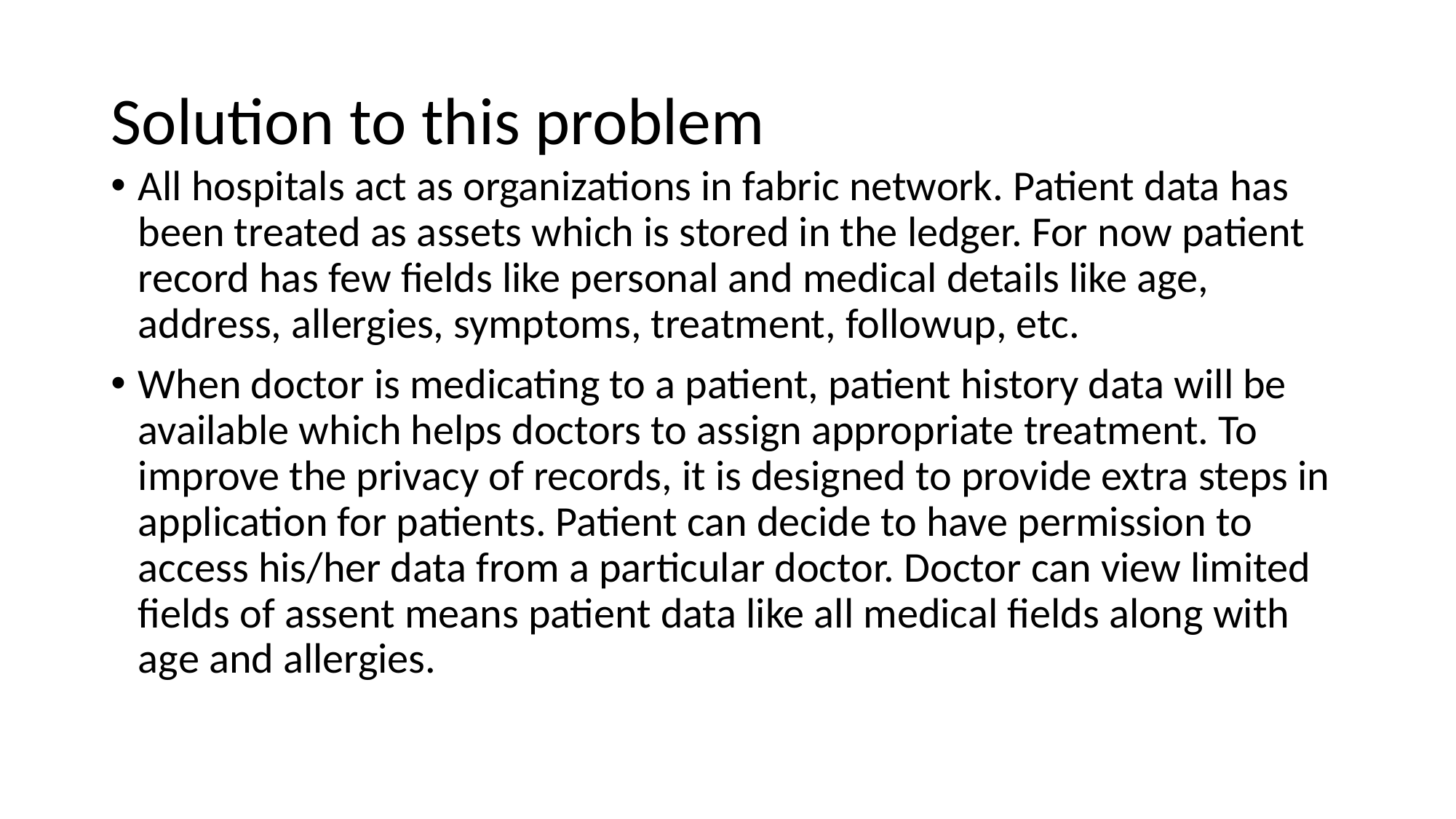

# Solution to this problem
All hospitals act as organizations in fabric network. Patient data has been treated as assets which is stored in the ledger. For now patient record has few fields like personal and medical details like age, address, allergies, symptoms, treatment, followup, etc.
When doctor is medicating to a patient, patient history data will be available which helps doctors to assign appropriate treatment. To improve the privacy of records, it is designed to provide extra steps in application for patients. Patient can decide to have permission to access his/her data from a particular doctor. Doctor can view limited fields of assent means patient data like all medical fields along with age and allergies.